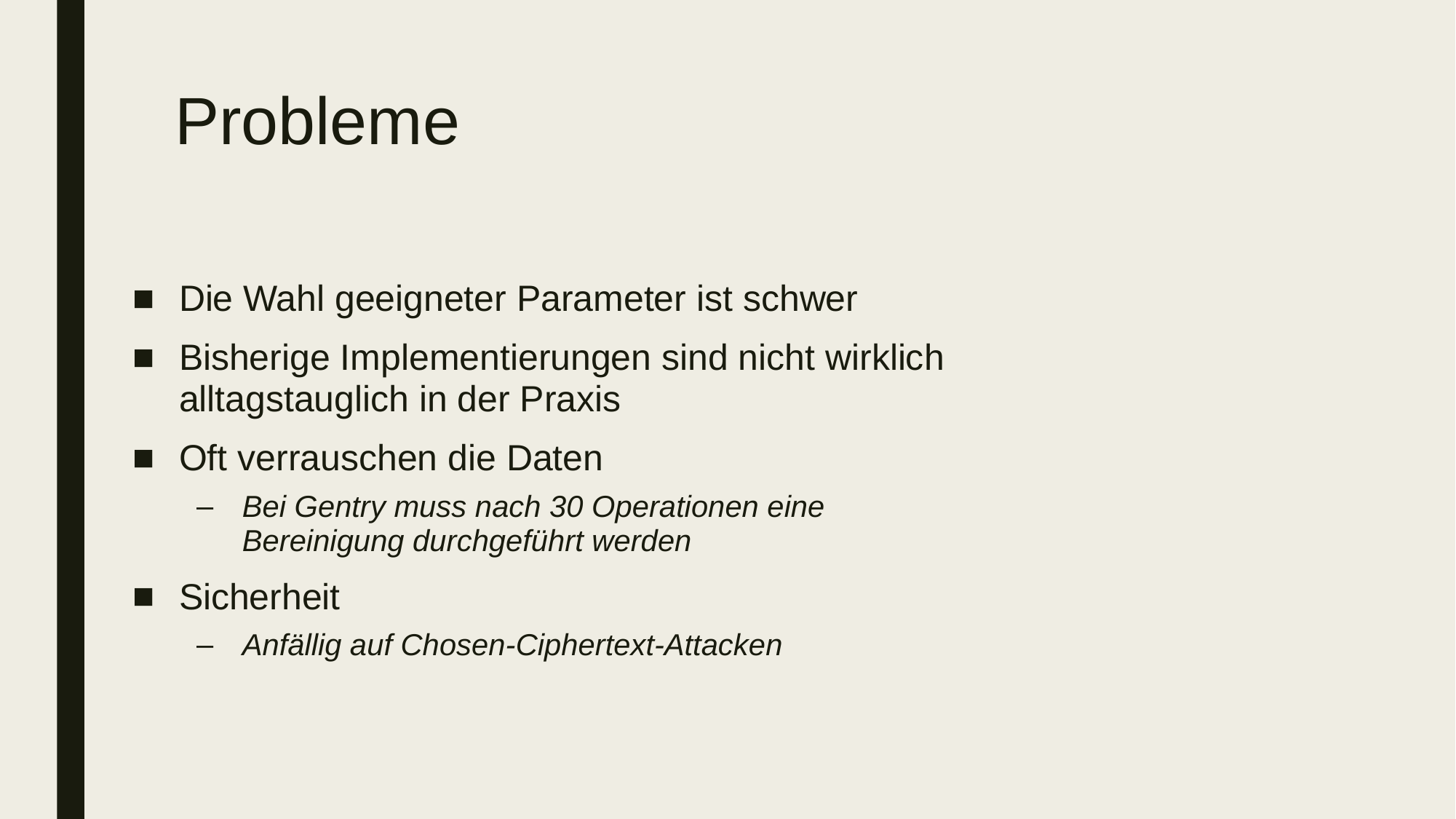

# Probleme
Die Wahl geeigneter Parameter ist schwer
Bisherige Implementierungen sind nicht wirklich alltagstauglich in der Praxis
Oft verrauschen die Daten
Bei Gentry muss nach 30 Operationen eine Bereinigung durchgeführt werden
Sicherheit
Anfällig auf Chosen-Ciphertext-Attacken